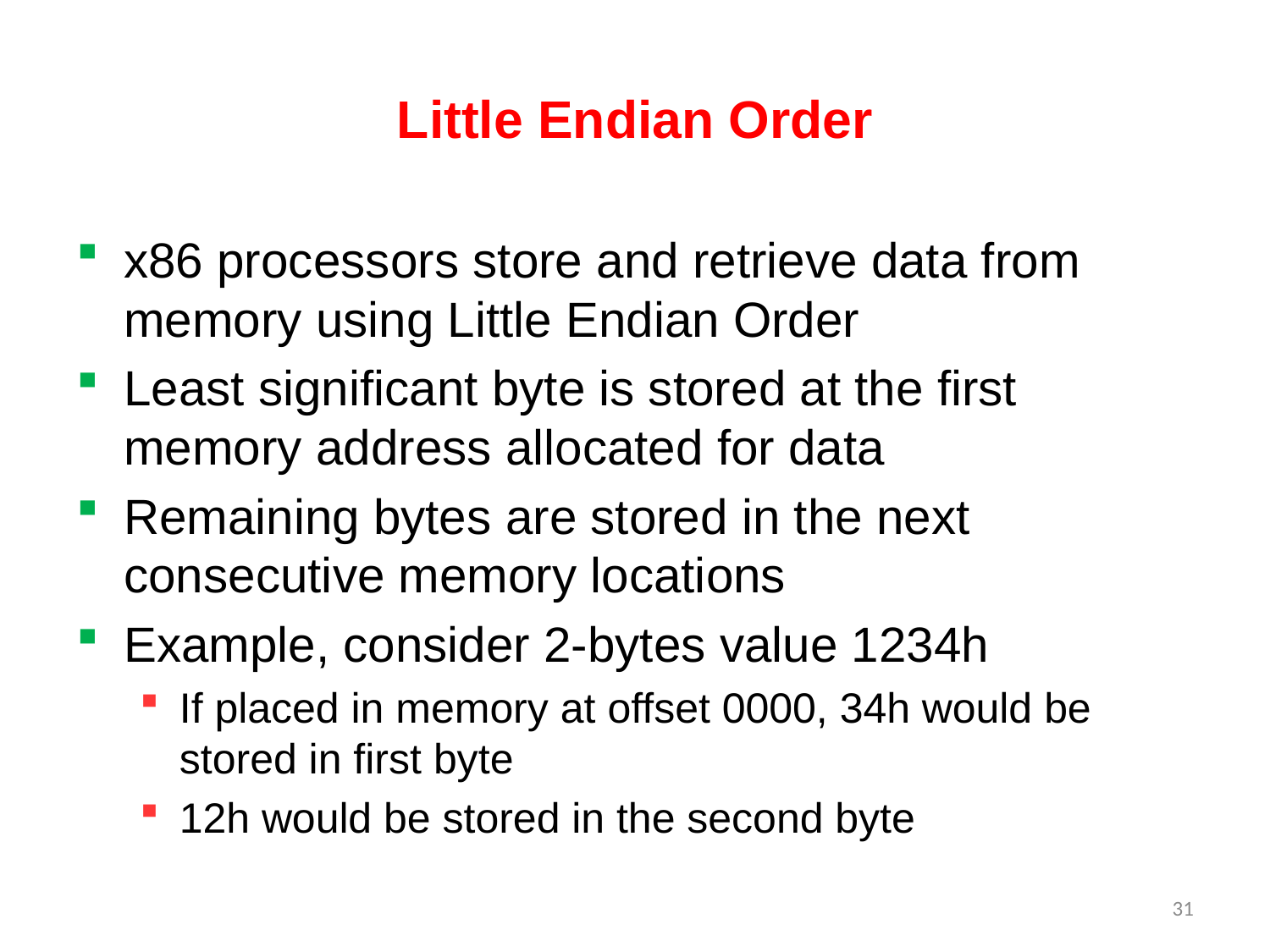

# Little Endian Order
x86 processors store and retrieve data from memory using Little Endian Order
Least significant byte is stored at the first memory address allocated for data
Remaining bytes are stored in the next consecutive memory locations
Example, consider 2-bytes value 1234h
If placed in memory at offset 0000, 34h would be stored in first byte
12h would be stored in the second byte
31